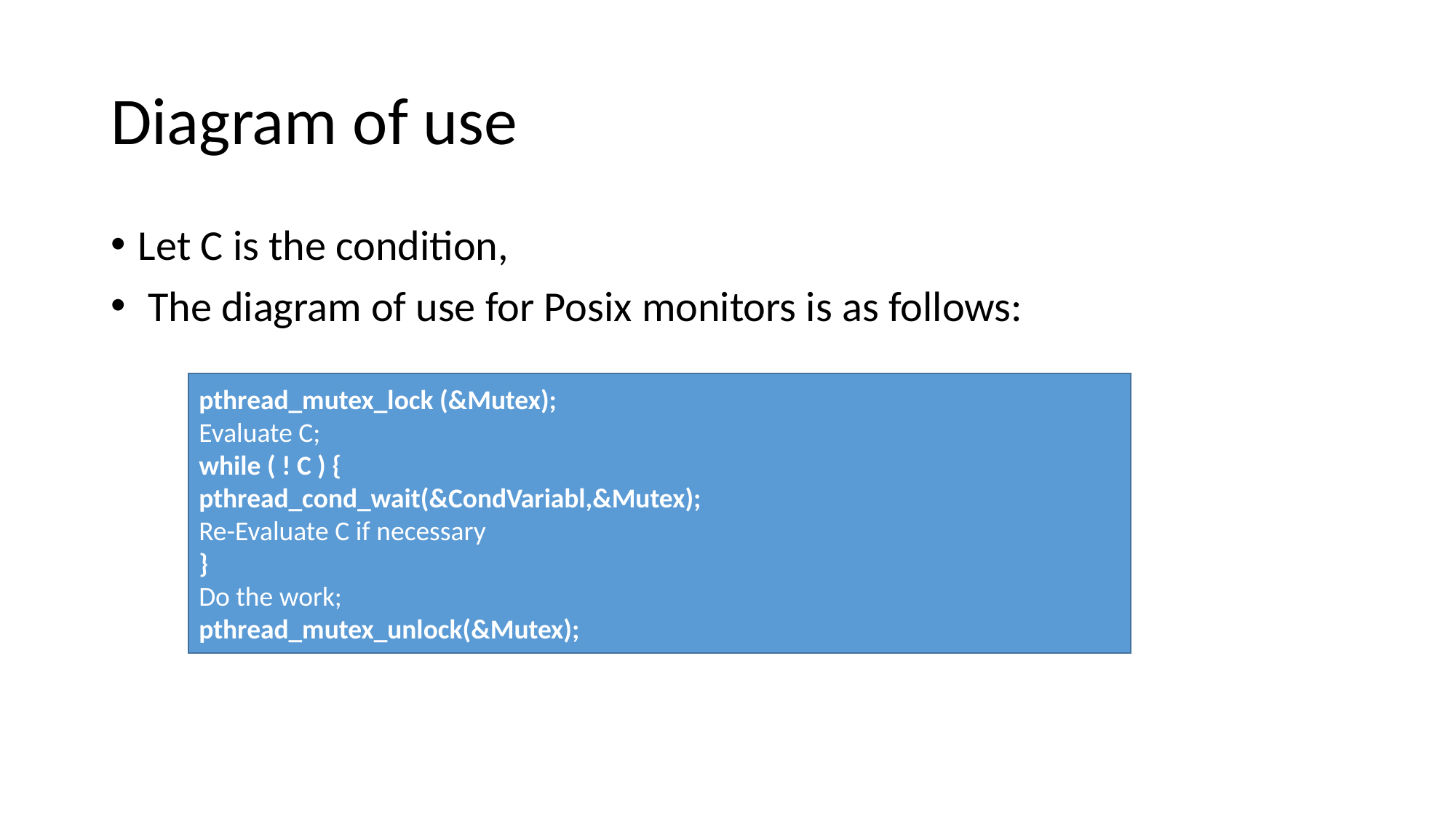

# Diagram of use
Let C is the condition,
 The diagram of use for Posix monitors is as follows:

pthread_mutex_lock (&Mutex);
Evaluate C;
while ( ! C ) {
pthread_cond_wait(&CondVariabl,&Mutex);
Re-Evaluate C if necessary
}
Do the work;
pthread_mutex_unlock(&Mutex);